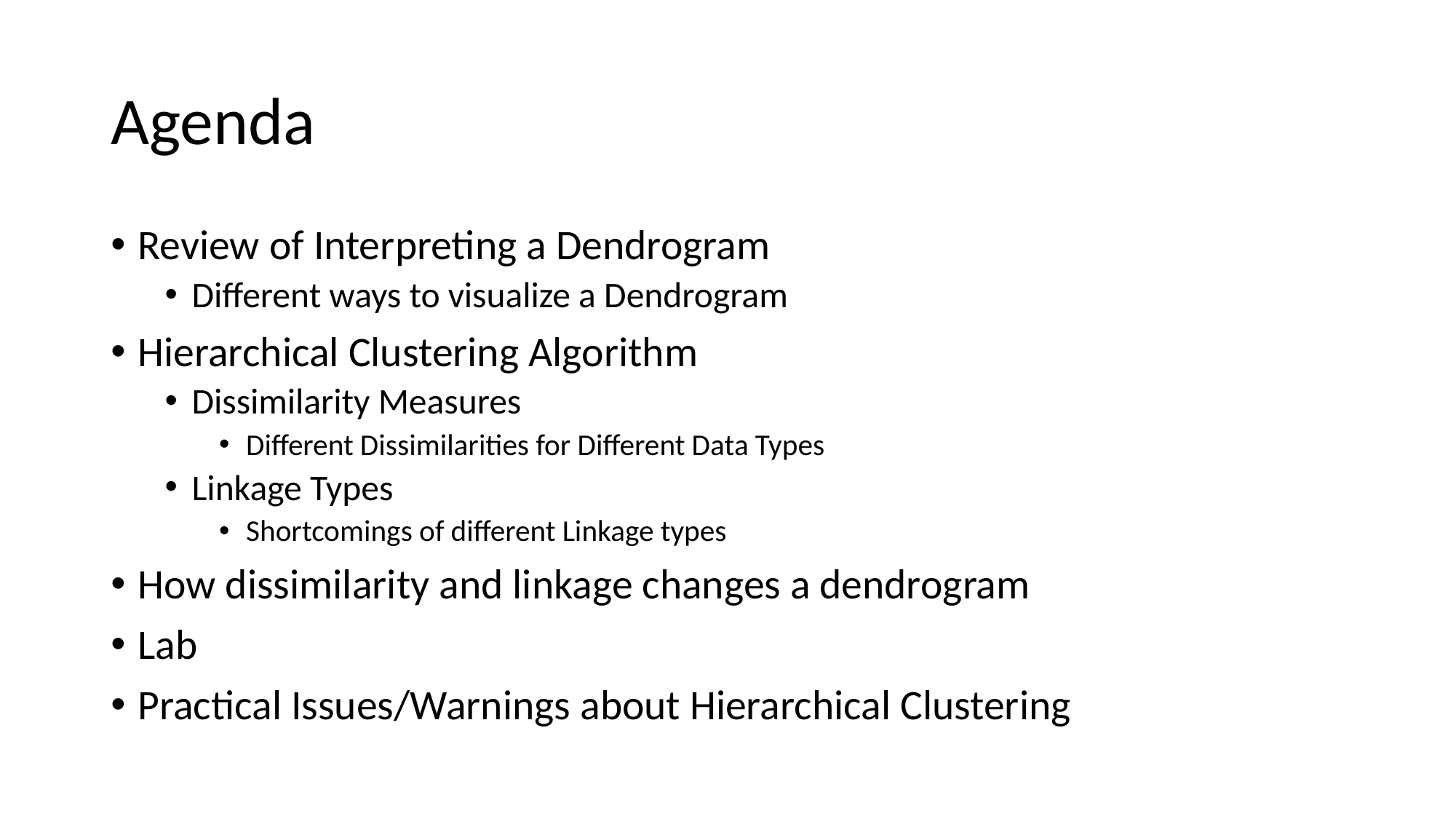

# Agenda
Review of Interpreting a Dendrogram
Different ways to visualize a Dendrogram
Hierarchical Clustering Algorithm
Dissimilarity Measures
Different Dissimilarities for Different Data Types
Linkage Types
Shortcomings of different Linkage types
How dissimilarity and linkage changes a dendrogram
Lab
Practical Issues/Warnings about Hierarchical Clustering